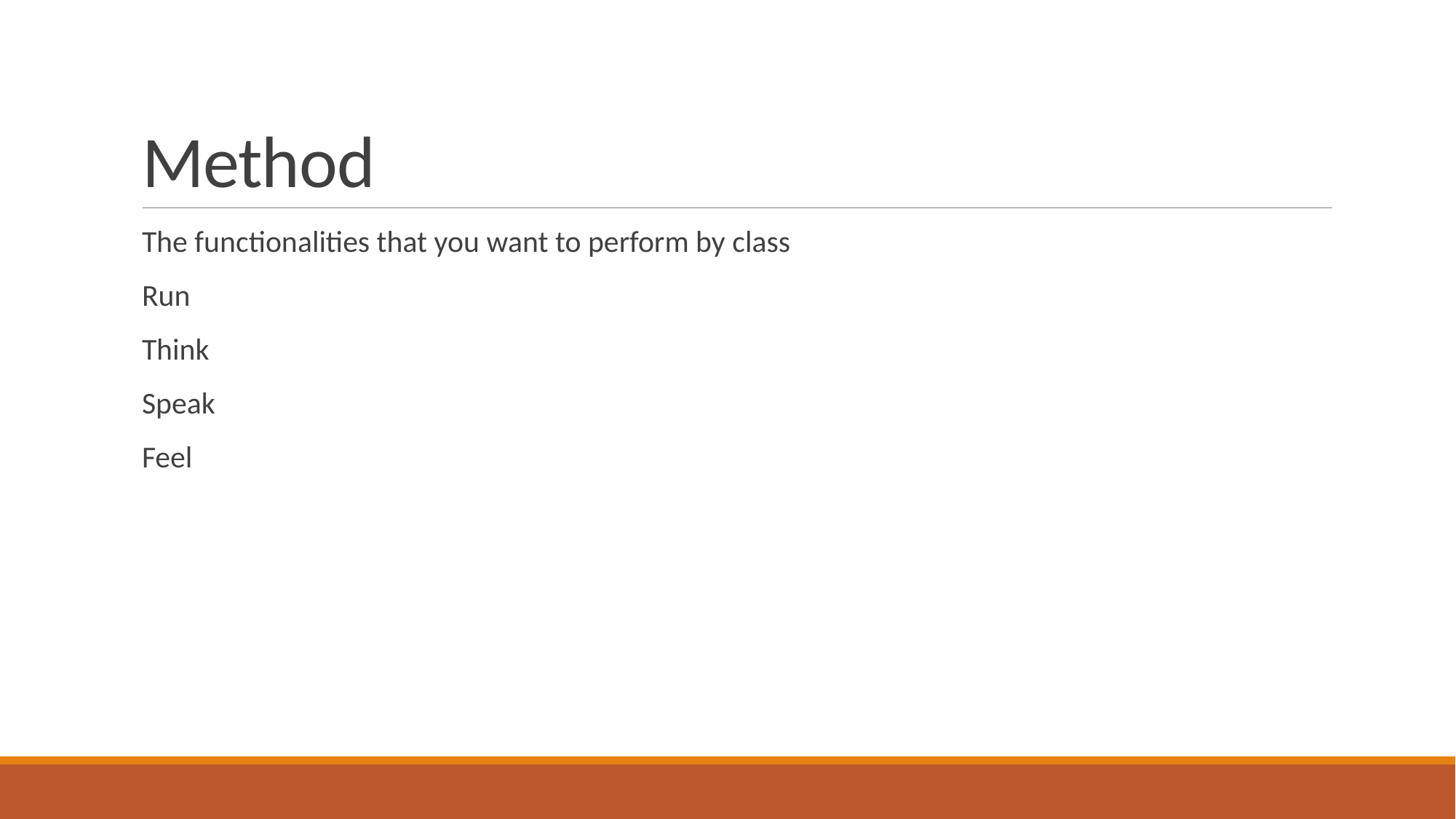

# Method
The functionalities that you want to perform by class
Run
Think
Speak
Feel